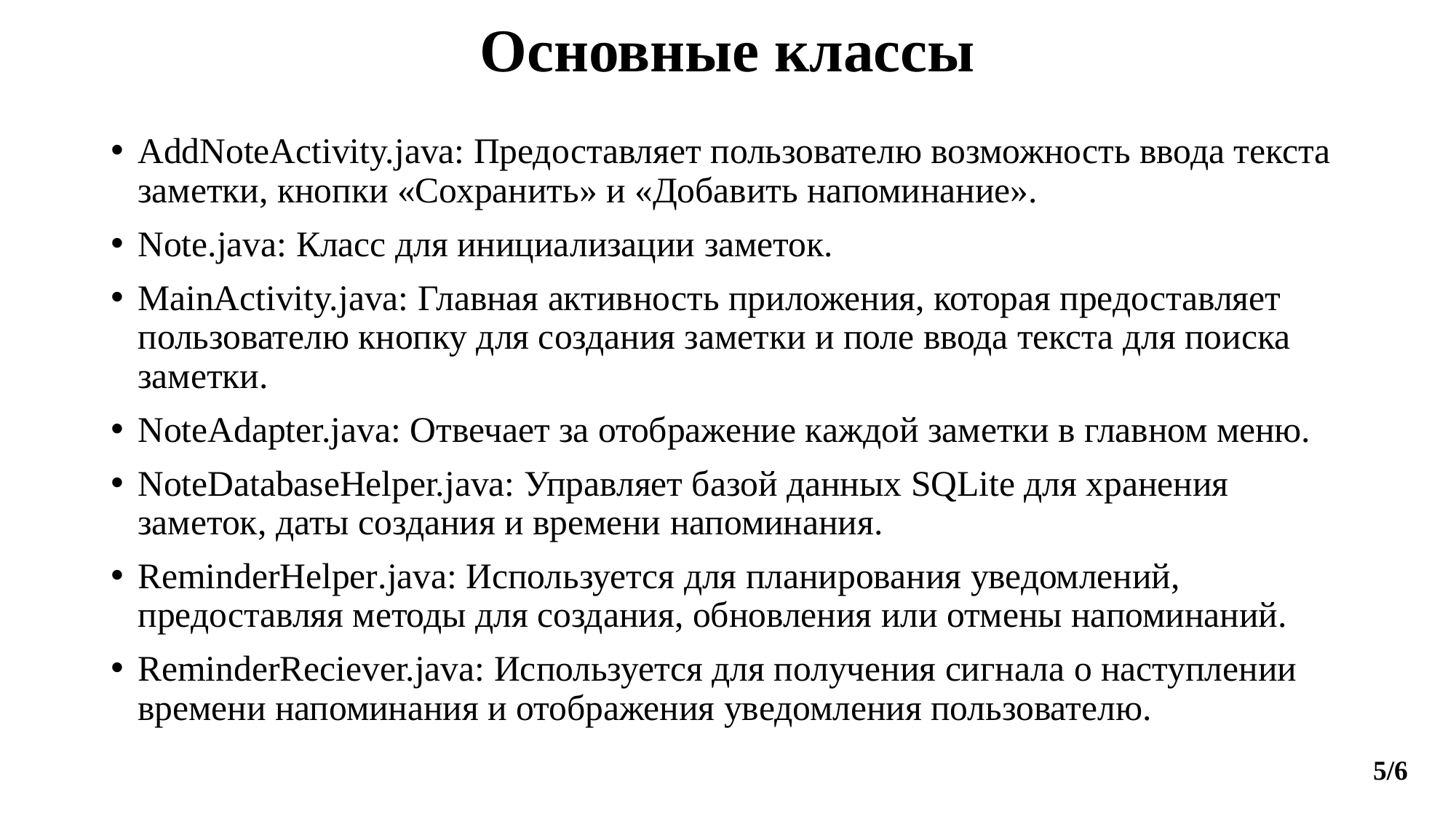

Основные классы
AddNoteActivity.java: Предоставляет пользователю возможность ввода текста заметки, кнопки «Сохранить» и «Добавить напоминание».
Note.java: Класс для инициализации заметок.
MainActivity.java: Главная активность приложения, которая предоставляет пользователю кнопку для создания заметки и поле ввода текста для поиска заметки.
NoteAdapter.java: Отвечает за отображение каждой заметки в главном меню.
NoteDatabaseHelper.java: Управляет базой данных SQLite для хранения заметок, даты создания и времени напоминания.
ReminderHelper.java: Используется для планирования уведомлений, предоставляя методы для создания, обновления или отмены напоминаний.
ReminderReciever.java: Используется для получения сигнала о наступлении времени напоминания и отображения уведомления пользователю.
5/6